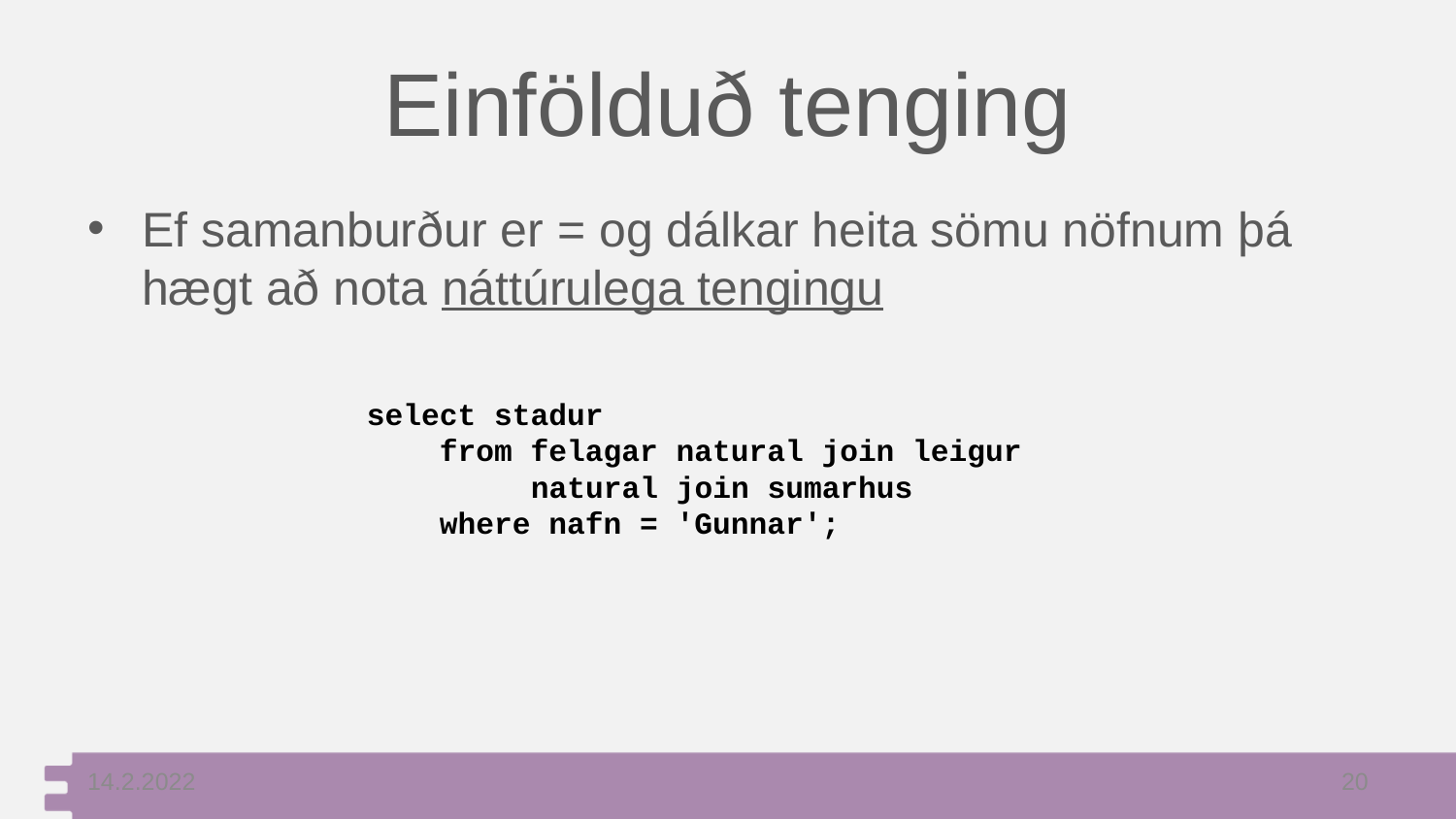

# Einfölduð tenging
Ef samanburður er = og dálkar heita sömu nöfnum þá hægt að nota náttúrulega tengingu
select stadur
    from felagar natural join leigur
         natural join sumarhus
    where nafn = 'Gunnar';
14.2.2022
20